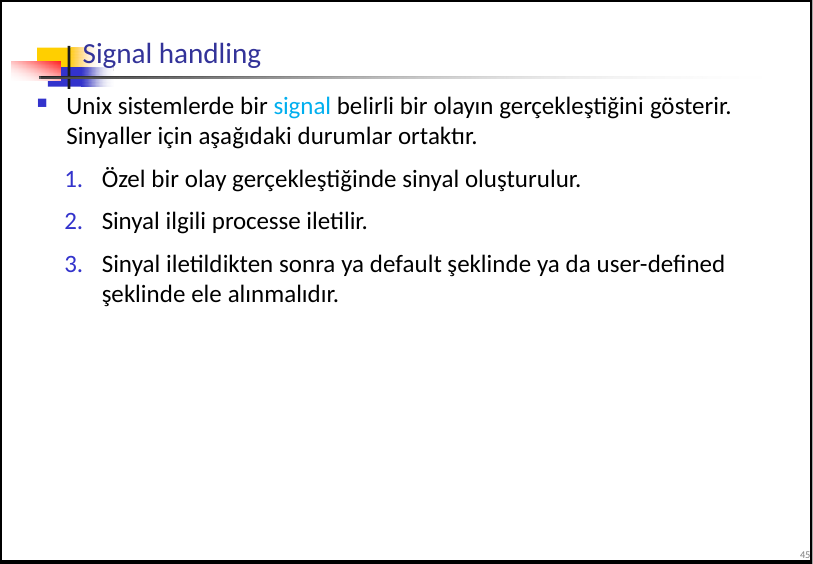

# Signal handling

Unix sistemlerde bir signal belirli bir olayın gerçekleştiğini gösterir. Sinyaller için aşağıdaki durumlar ortaktır.
Özel bir olay gerçekleştiğinde sinyal oluşturulur.
Sinyal ilgili processe iletilir.
Sinyal iletildikten sonra ya default şeklinde ya da user-defined şeklinde ele alınmalıdır.
45